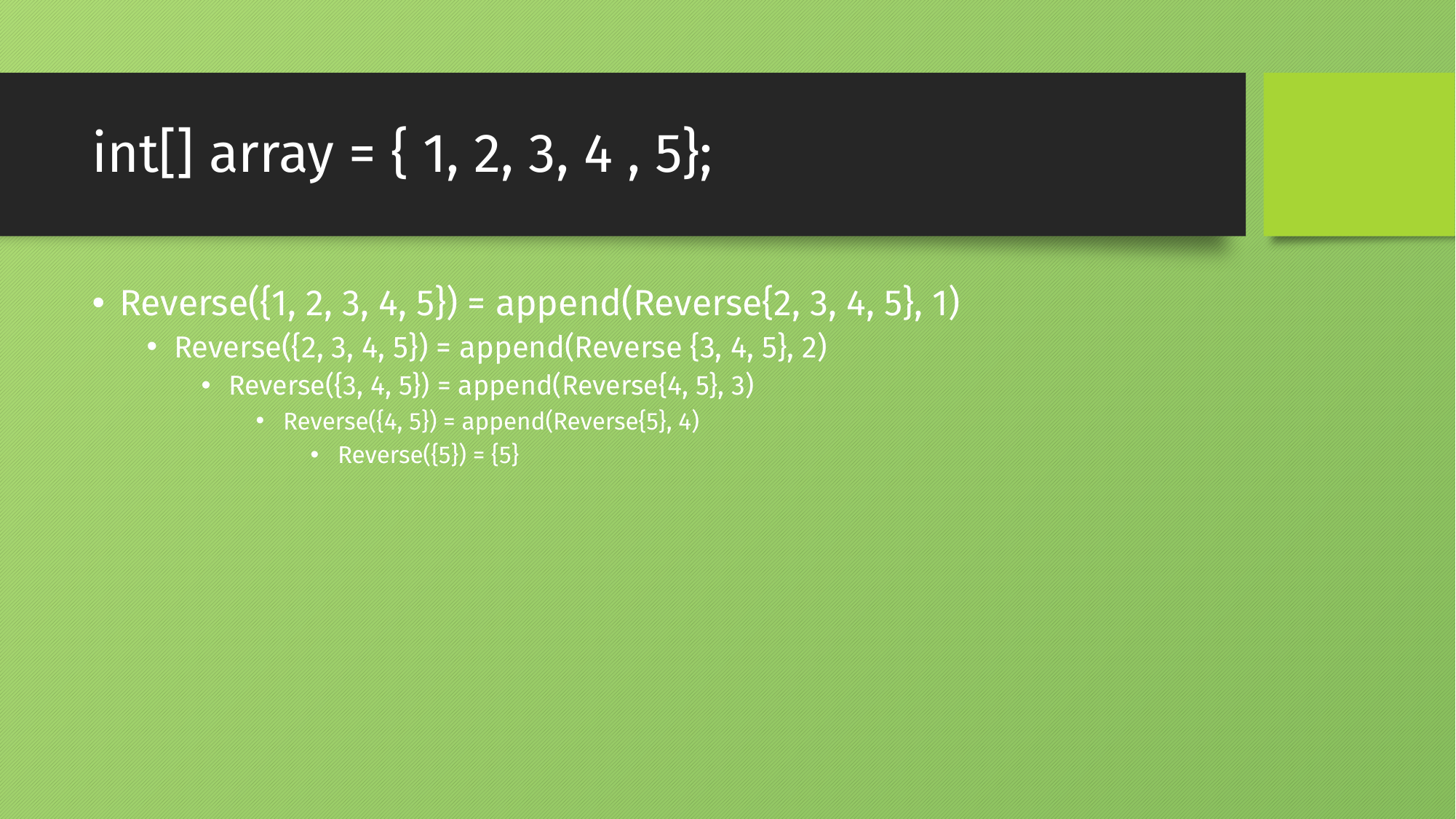

# int[] array = { 1, 2, 3, 4 , 5};
Reverse({1, 2, 3, 4, 5}) = append(Reverse{2, 3, 4, 5}, 1)
Reverse({2, 3, 4, 5}) = append(Reverse {3, 4, 5}, 2)
Reverse({3, 4, 5}) = append(Reverse{4, 5}, 3)
Reverse({4, 5}) = append(Reverse{5}, 4)
Reverse({5}) = {5}